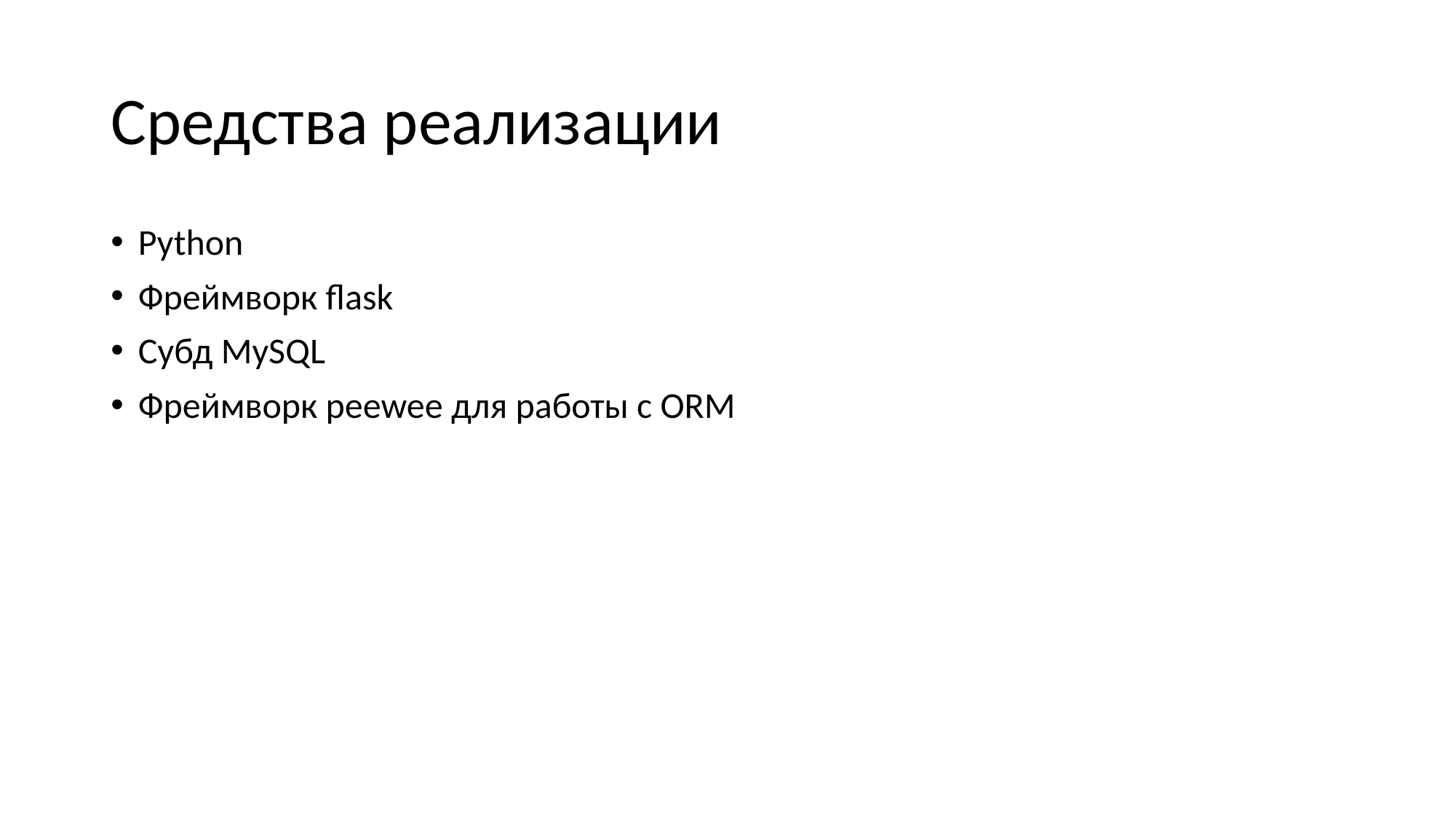

# Средства реализации
Python
Фреймворк flask
Субд MySQL
Фреймворк peewee для работы c ORM